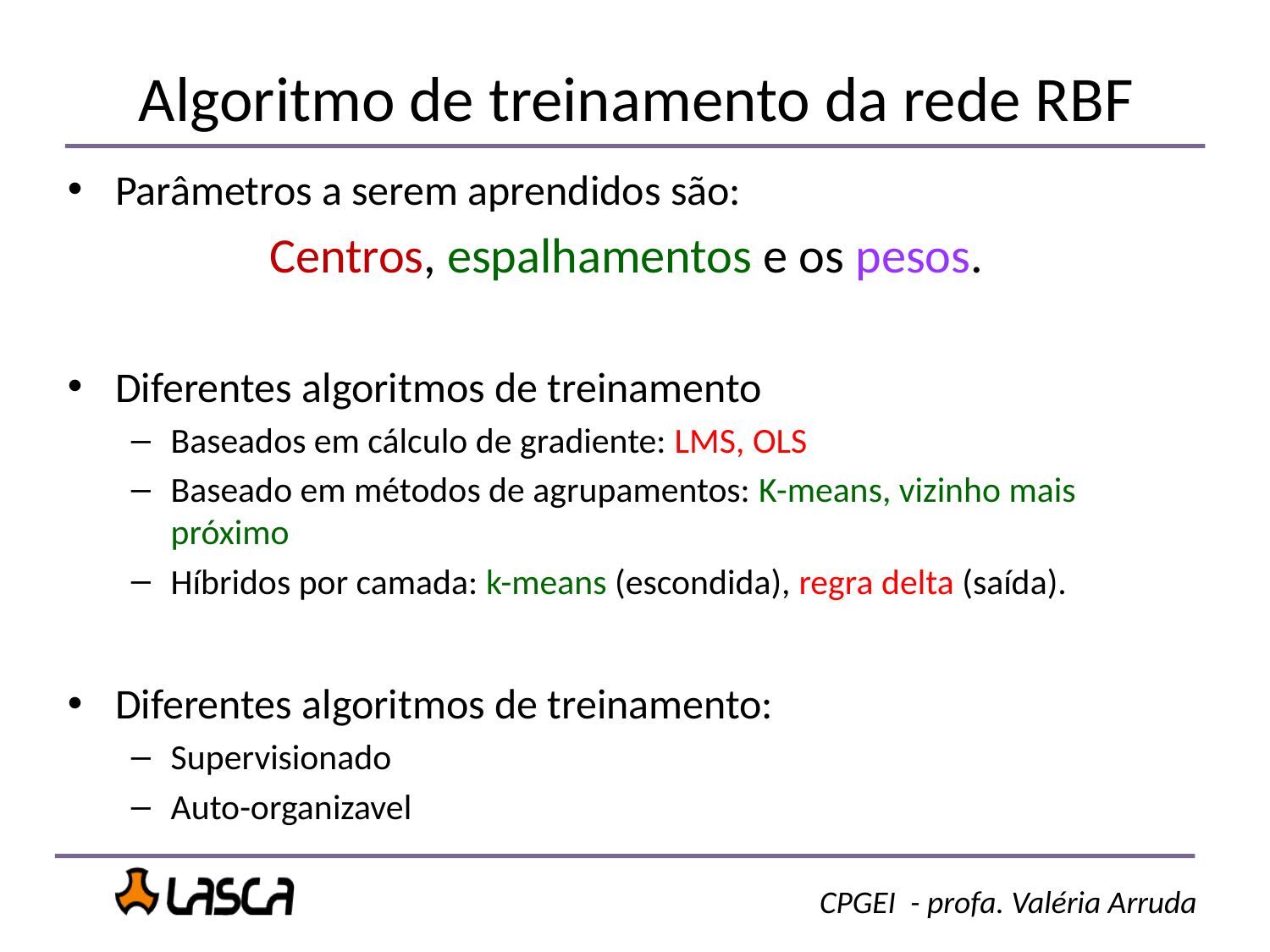

# Algoritmo de treinamento da rede RBF
Parâmetros a serem aprendidos são:
Centros, espalhamentos e os pesos.

Diferentes algoritmos de treinamento
Baseados em cálculo de gradiente: LMS, OLS
Baseado em métodos de agrupamentos: K-means, vizinho mais próximo
Híbridos por camada: k-means (escondida), regra delta (saída).

Diferentes algoritmos de treinamento:
Supervisionado
Auto-organizavel